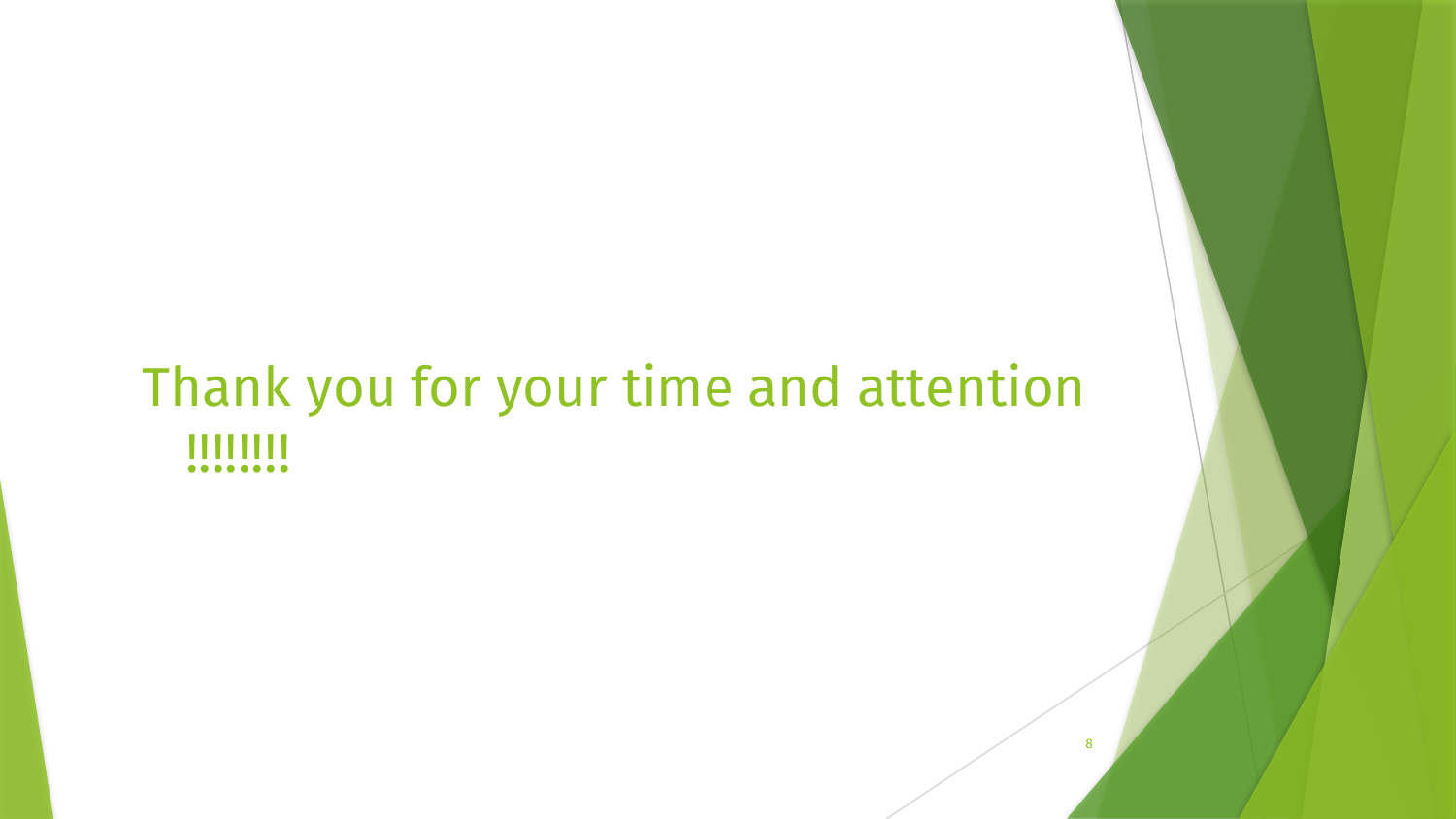

# Thank you for your time and attention       !!!!!!!!
8